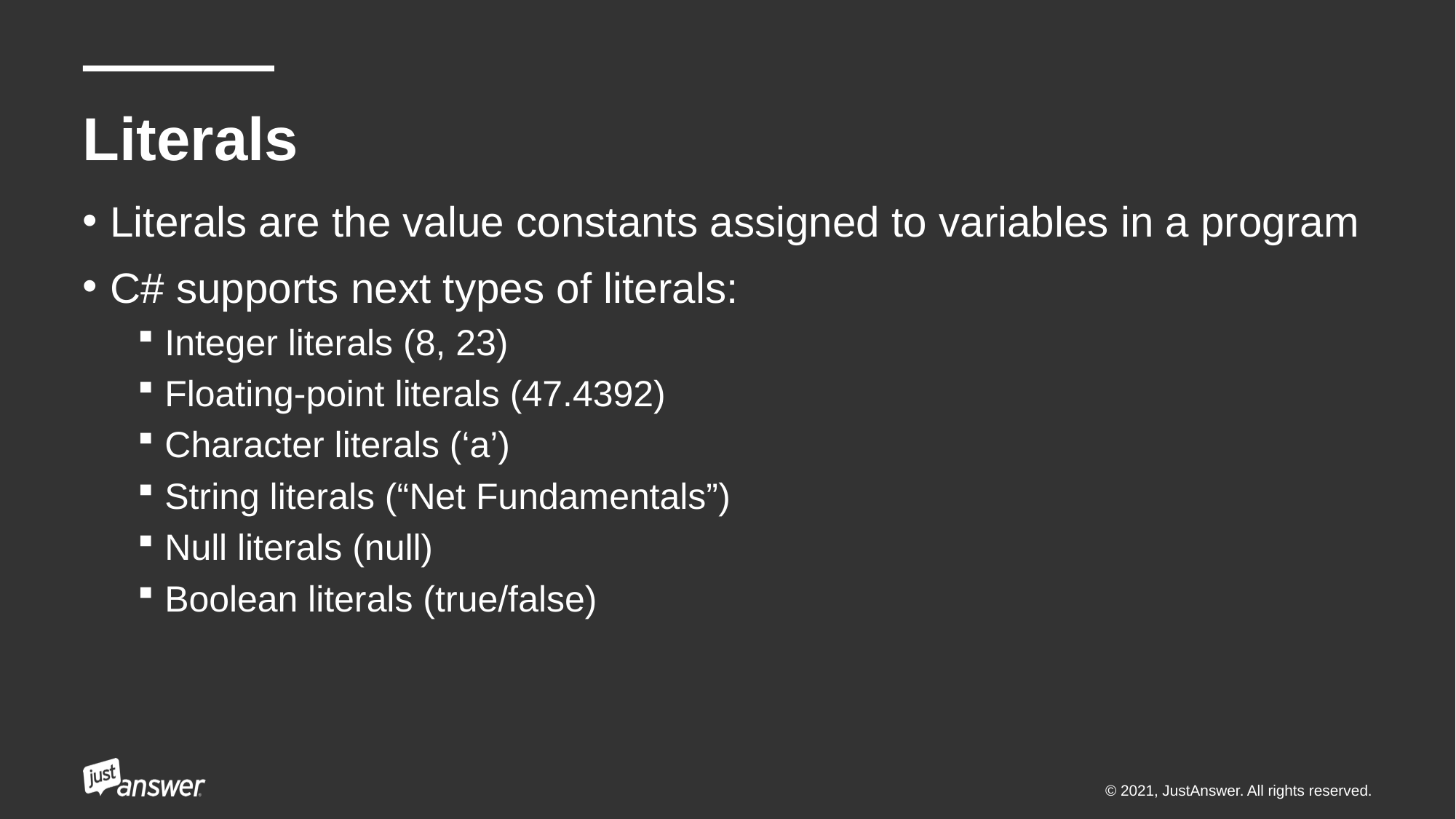

# Literals
Literals are the value constants assigned to variables in a program
C# supports next types of literals:
Integer literals (8, 23)
Floating-point literals (47.4392)
Character literals (‘a’)
String literals (“Net Fundamentals”)
Null literals (null)
Boolean literals (true/false)